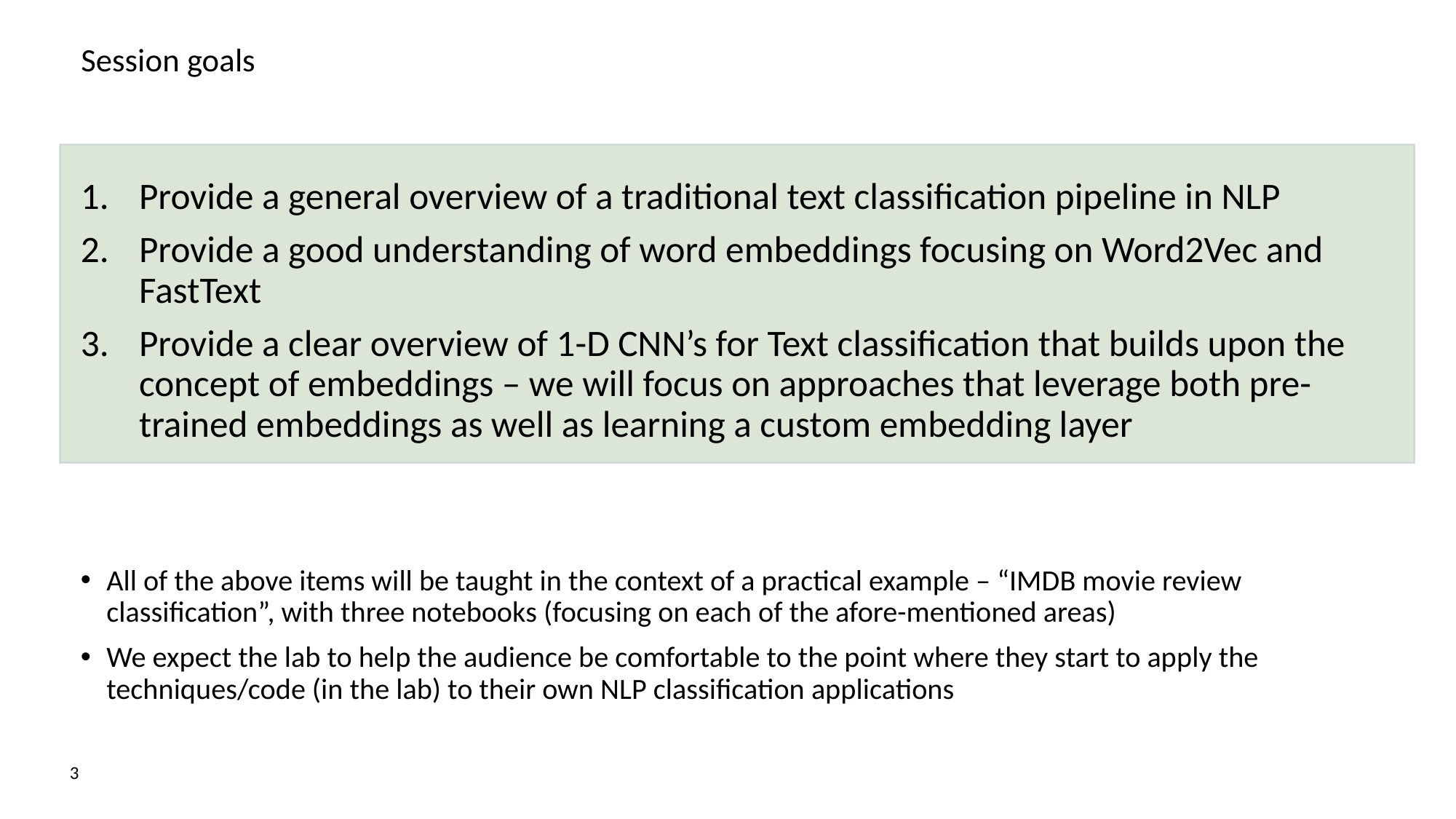

# Session goals

Provide a general overview of a traditional text classification pipeline in NLP
Provide a good understanding of word embeddings focusing on Word2Vec and FastText
Provide a clear overview of 1-D CNN’s for Text classification that builds upon the concept of embeddings – we will focus on approaches that leverage both pre-trained embeddings as well as learning a custom embedding layer

All of the above items will be taught in the context of a practical example – “IMDB movie review classification”, with three notebooks (focusing on each of the afore-mentioned areas)
We expect the lab to help the audience be comfortable to the point where they start to apply the techniques/code (in the lab) to their own NLP classification applications